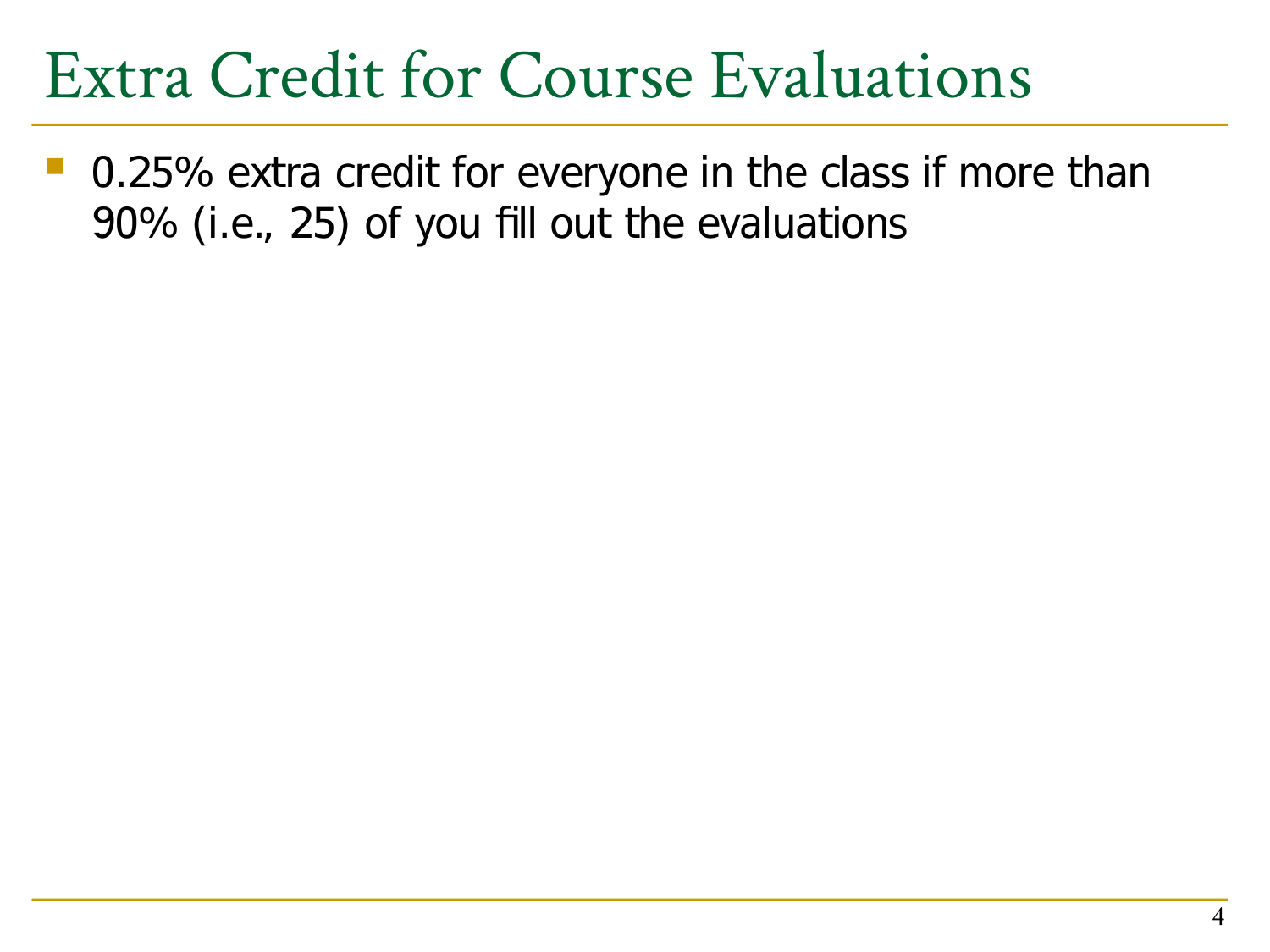

# Extra Credit for Course Evaluations
0.25% extra credit for everyone in the class if more than 90% (i.e., 25) of you fill out the evaluations

4